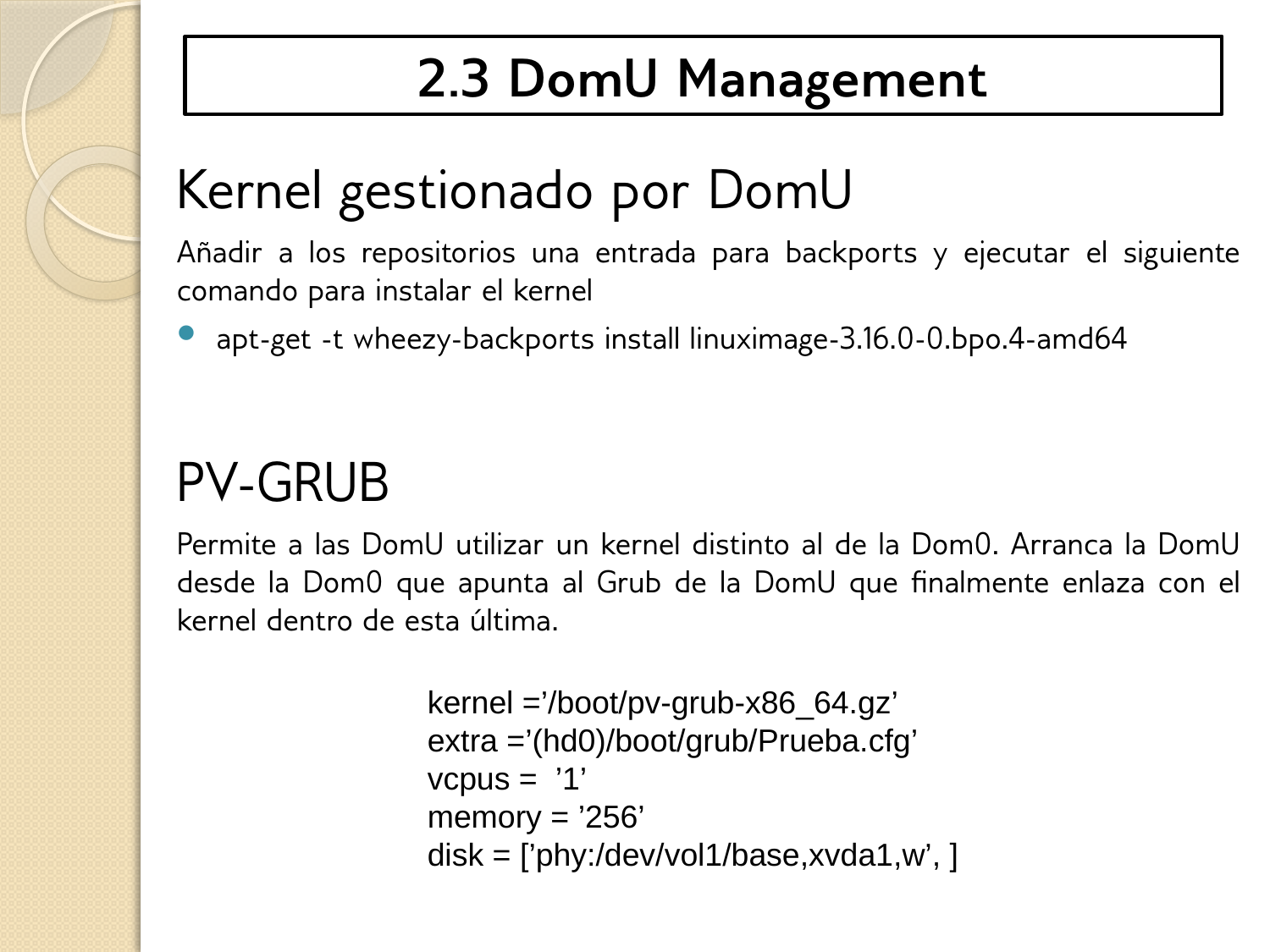

# 2.3 DomU Management
Kernel gestionado por DomU
Añadir a los repositorios una entrada para backports y ejecutar el siguiente comando para instalar el kernel
apt-get -t wheezy-backports install linuximage-3.16.0-0.bpo.4-amd64

PV-GRUB
Permite a las DomU utilizar un kernel distinto al de la Dom0. Arranca la DomU desde la Dom0 que apunta al Grub de la DomU que finalmente enlaza con el kernel dentro de esta última.

kernel =’/boot/pv-grub-x86_64.gz’
extra =’(hd0)/boot/grub/Prueba.cfg’
vcpus =  ’1’
memory = ’256’
disk = [’phy:/dev/vol1/base,xvda1,w’, ]